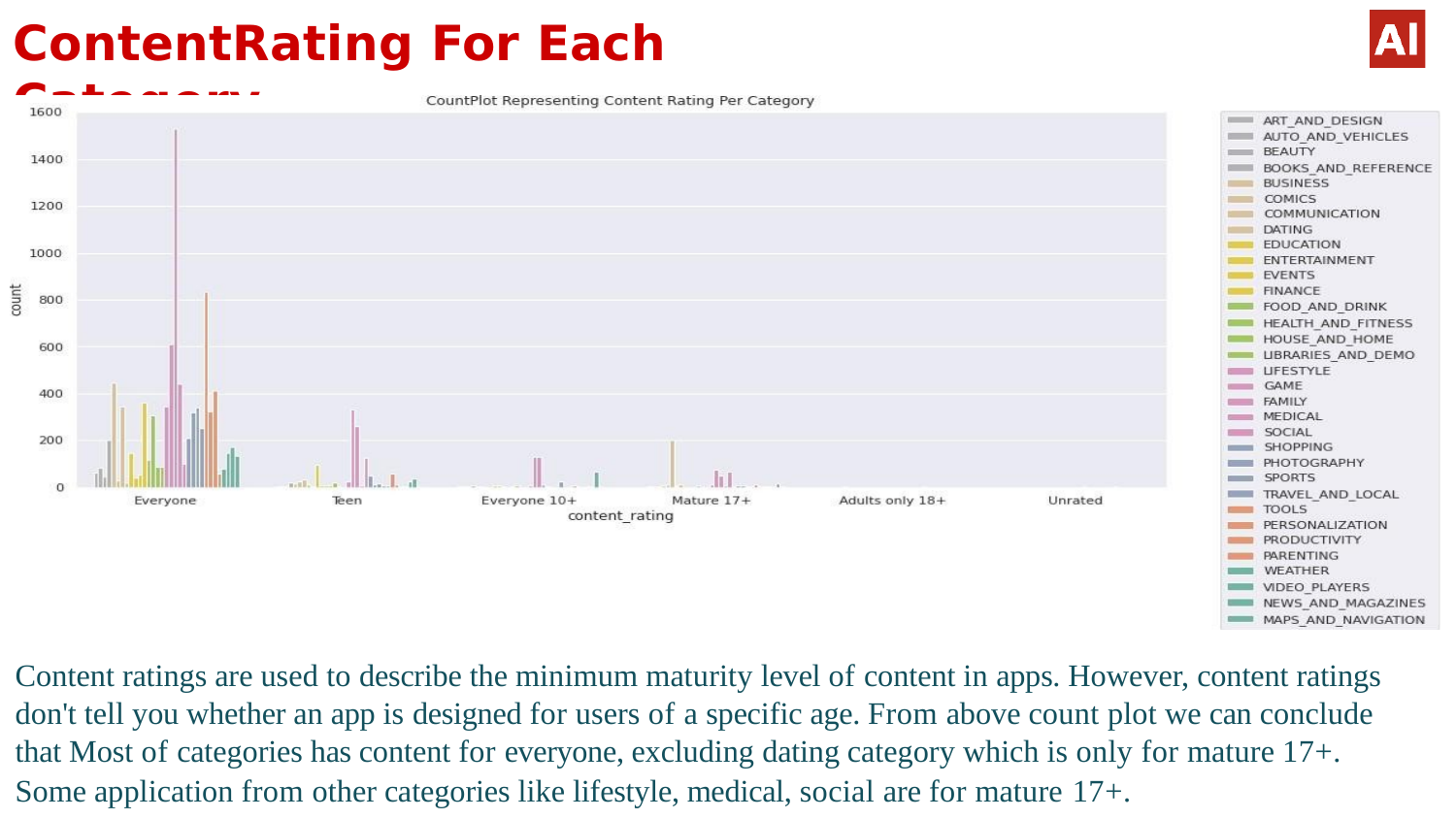

# ContentRating For Each Category

Content ratings are used to describe the minimum maturity level of content in apps. However, content ratings  don't tell you whether an app is designed for users of a specific age. From above count plot we can conclude  that Most of categories has content for everyone, excluding dating category which is only for mature 17+.
Some application from other categories like lifestyle, medical, social are for mature 17+.